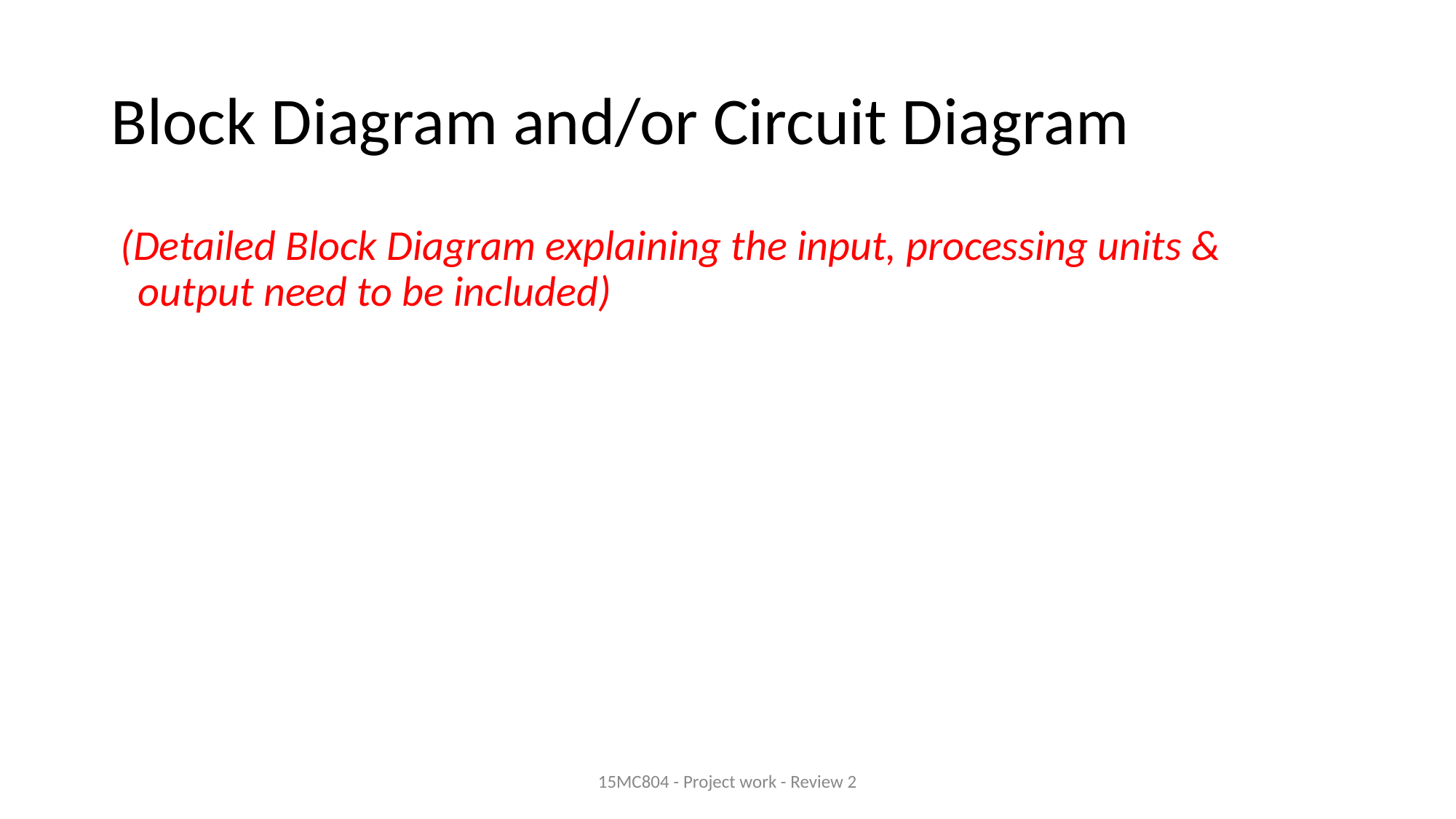

# Block Diagram and/or Circuit Diagram
 (Detailed Block Diagram explaining the input, processing units & output need to be included)
15MC804 - Project work - Review 2